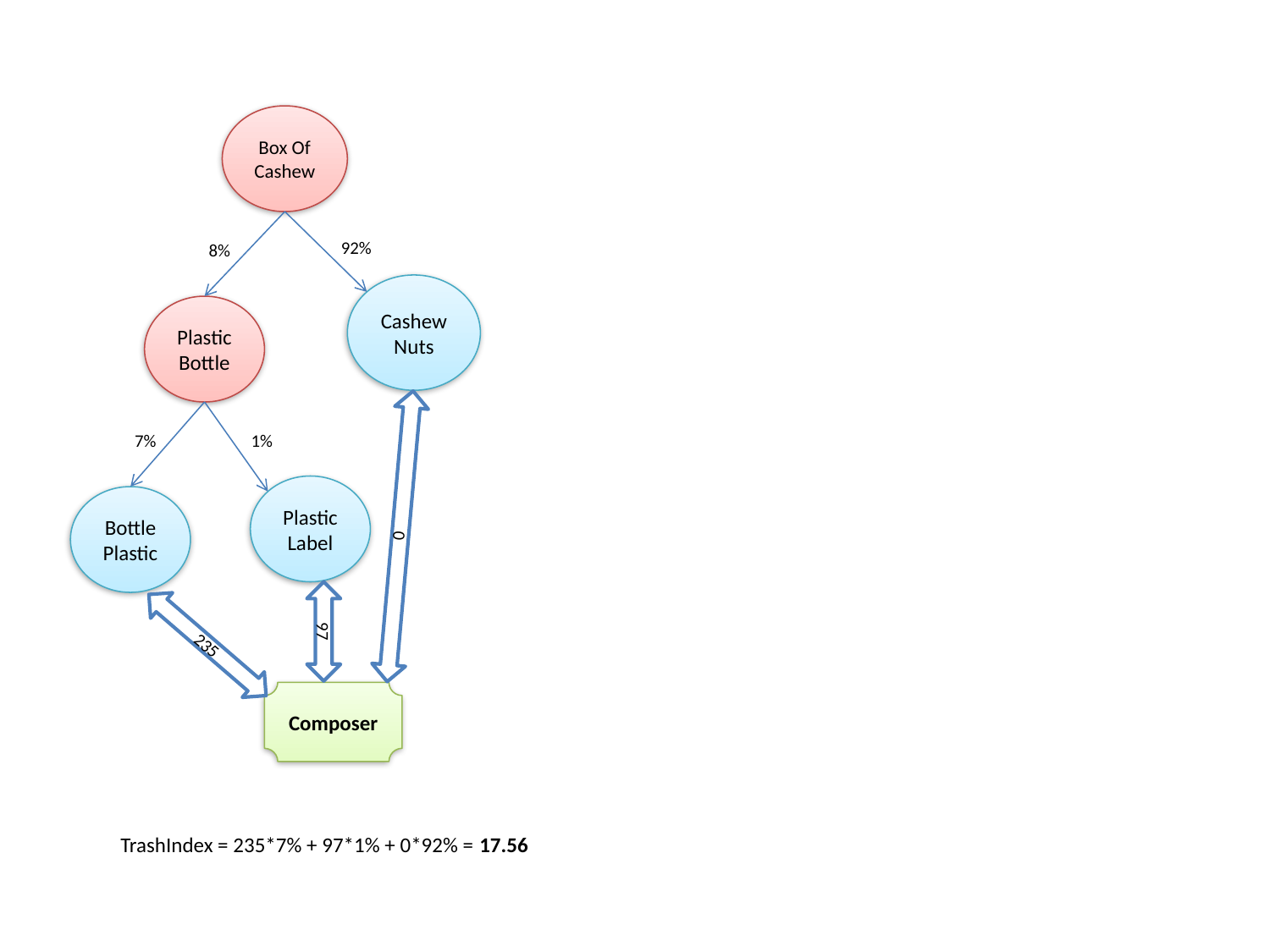

Box Of Cashew
92%
8%
Cashew Nuts
Plastic Bottle
7%
1%
Plastic Label
Bottle Plastic
0
97
235
Composer
TrashIndex = 235*7% + 97*1% + 0*92% = 17.56